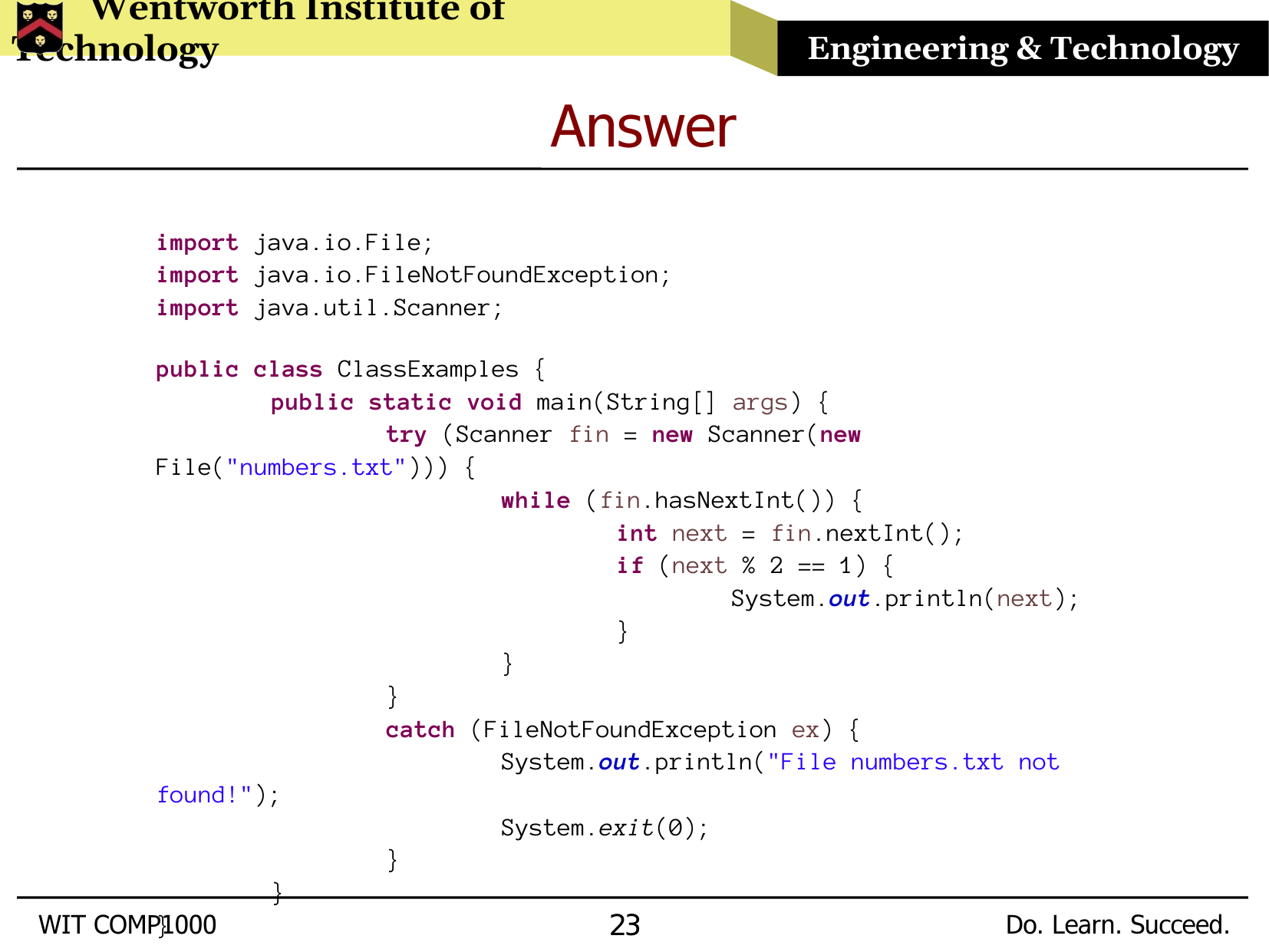

# Answer
import java.io.File;
import java.io.FileNotFoundException;
import java.util.Scanner;

public class ClassExamples {
	public static void main(String[] args) {
		try (Scanner fin = new Scanner(new File("numbers.txt"))) {
			while (fin.hasNextInt()) {
				int next = fin.nextInt();
				if (next % 2 == 1) {
					System.out.println(next);
				}
			}
		}
		catch (FileNotFoundException ex) {
			System.out.println("File numbers.txt not found!");
			System.exit(0);
		}
	}
}